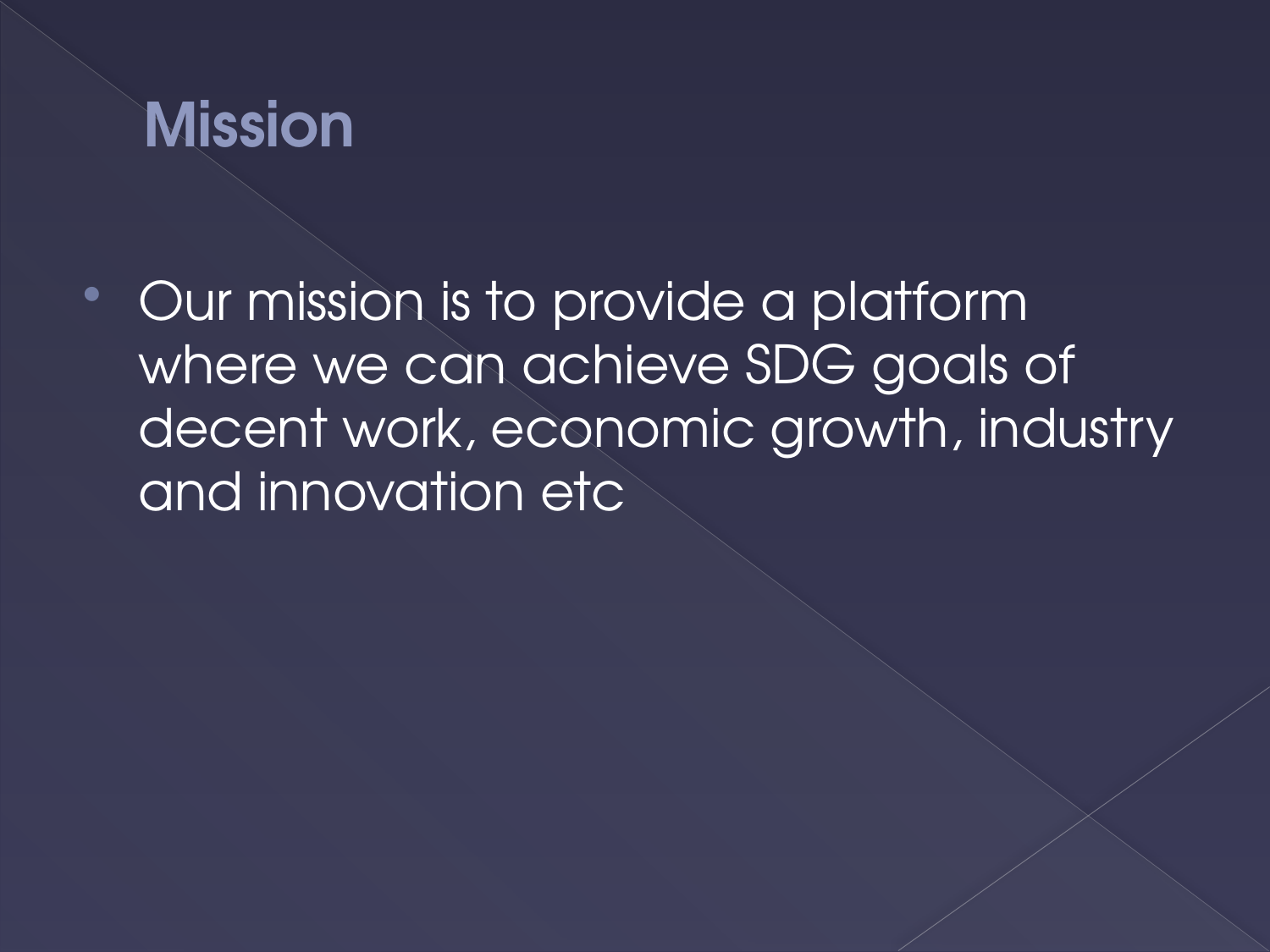

# Mission
Our mission is to provide a platform where we can achieve SDG goals of decent work, economic growth, industry and innovation etc